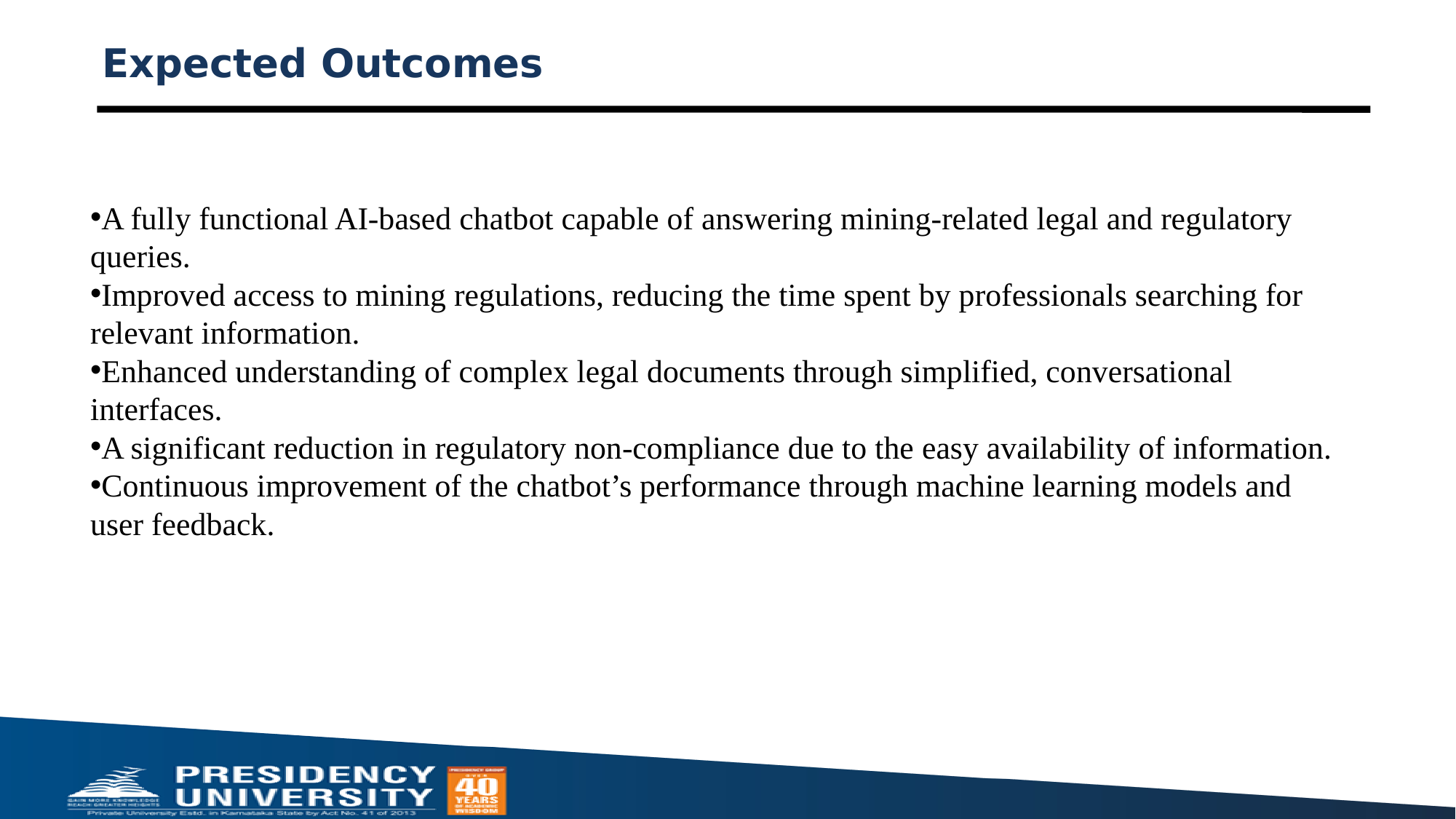

# Expected Outcomes

A fully functional AI-based chatbot capable of answering mining-related legal and regulatory queries.
Improved access to mining regulations, reducing the time spent by professionals searching for relevant information.
Enhanced understanding of complex legal documents through simplified, conversational interfaces.
A significant reduction in regulatory non-compliance due to the easy availability of information.
Continuous improvement of the chatbot’s performance through machine learning models and user feedback.